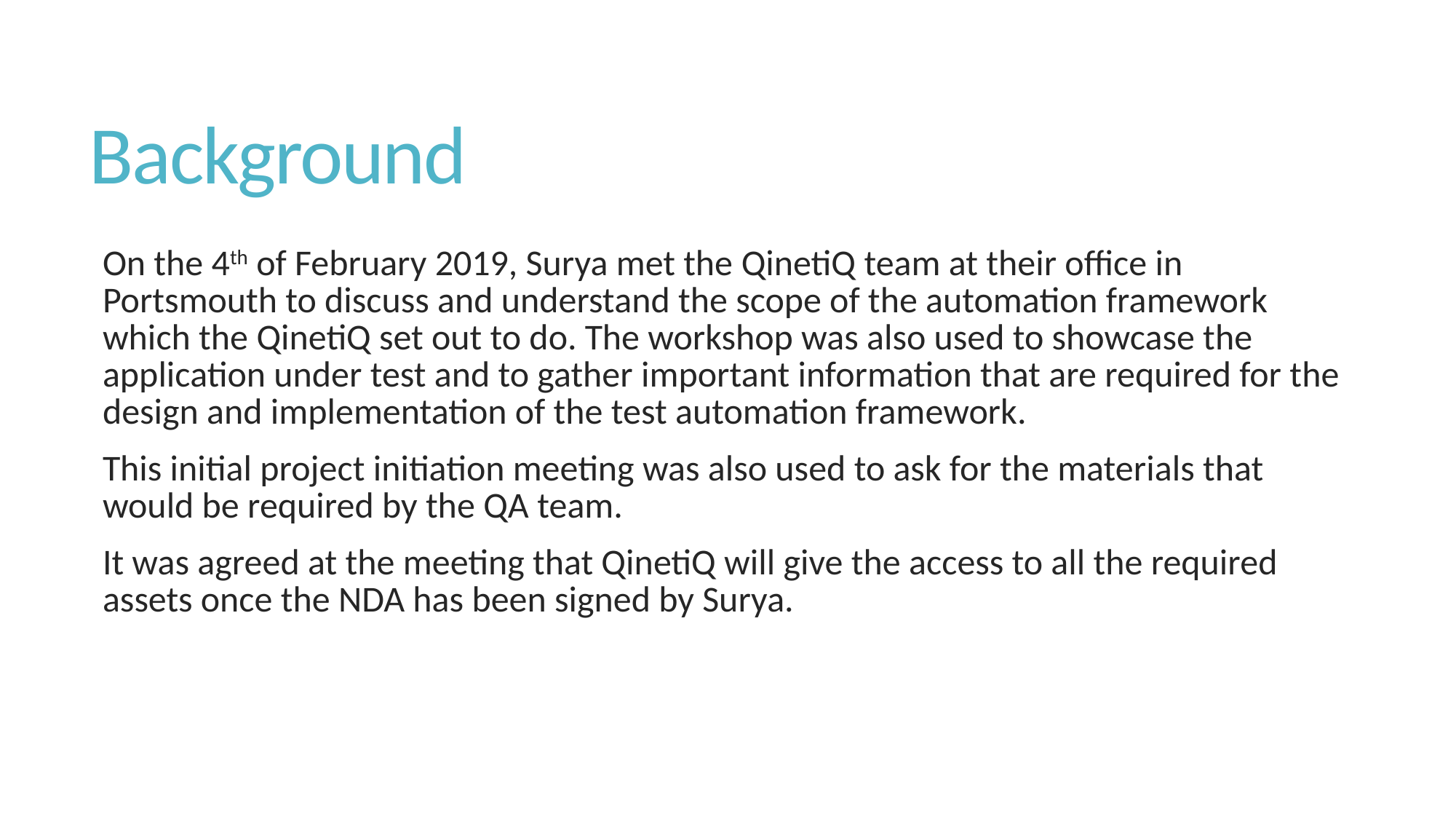

# Background
On the 4th of February 2019, Surya met the QinetiQ team at their office in Portsmouth to discuss and understand the scope of the automation framework which the QinetiQ set out to do. The workshop was also used to showcase the application under test and to gather important information that are required for the design and implementation of the test automation framework.
This initial project initiation meeting was also used to ask for the materials that would be required by the QA team.
It was agreed at the meeting that QinetiQ will give the access to all the required assets once the NDA has been signed by Surya.